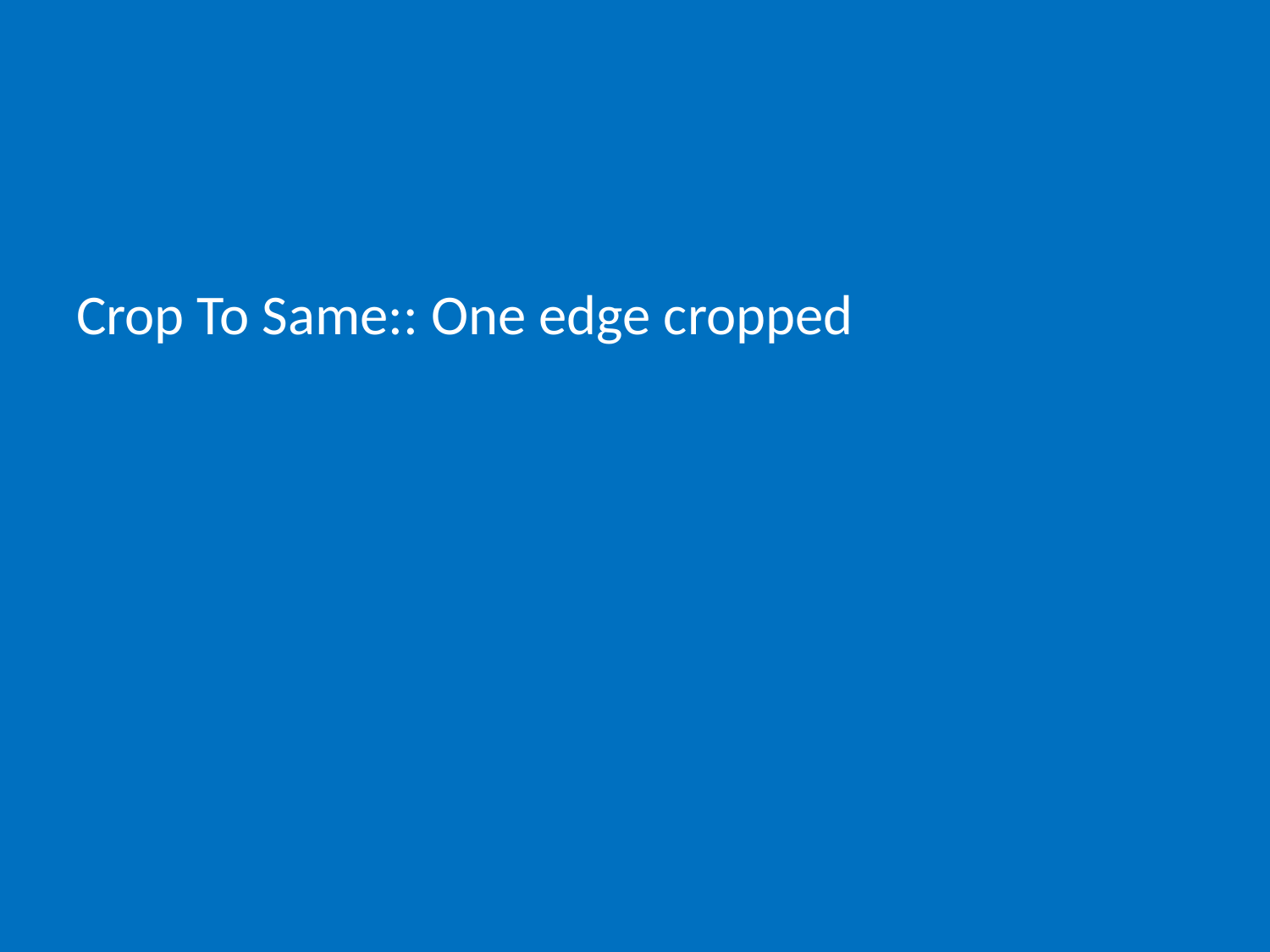

# Crop To Same:: One edge cropped